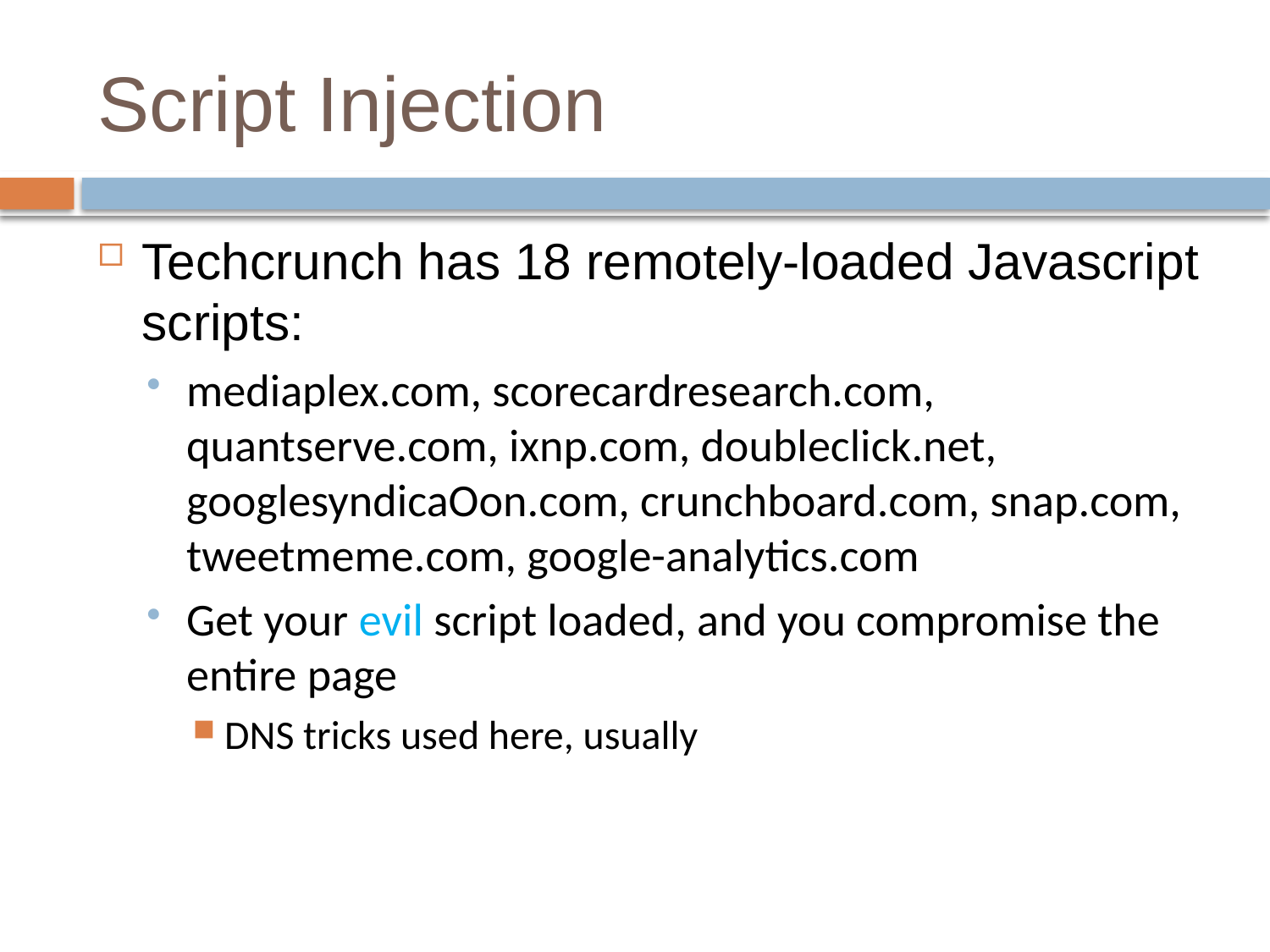

# Script Injection
Techcrunch has 18 remotely-loaded Javascript scripts:
mediaplex.com, scorecardresearch.com, quantserve.com, ixnp.com, doubleclick.net, googlesyndicaOon.com, crunchboard.com, snap.com, tweetmeme.com, google-analytics.com
Get your evil script loaded, and you compromise the entire page
DNS tricks used here, usually